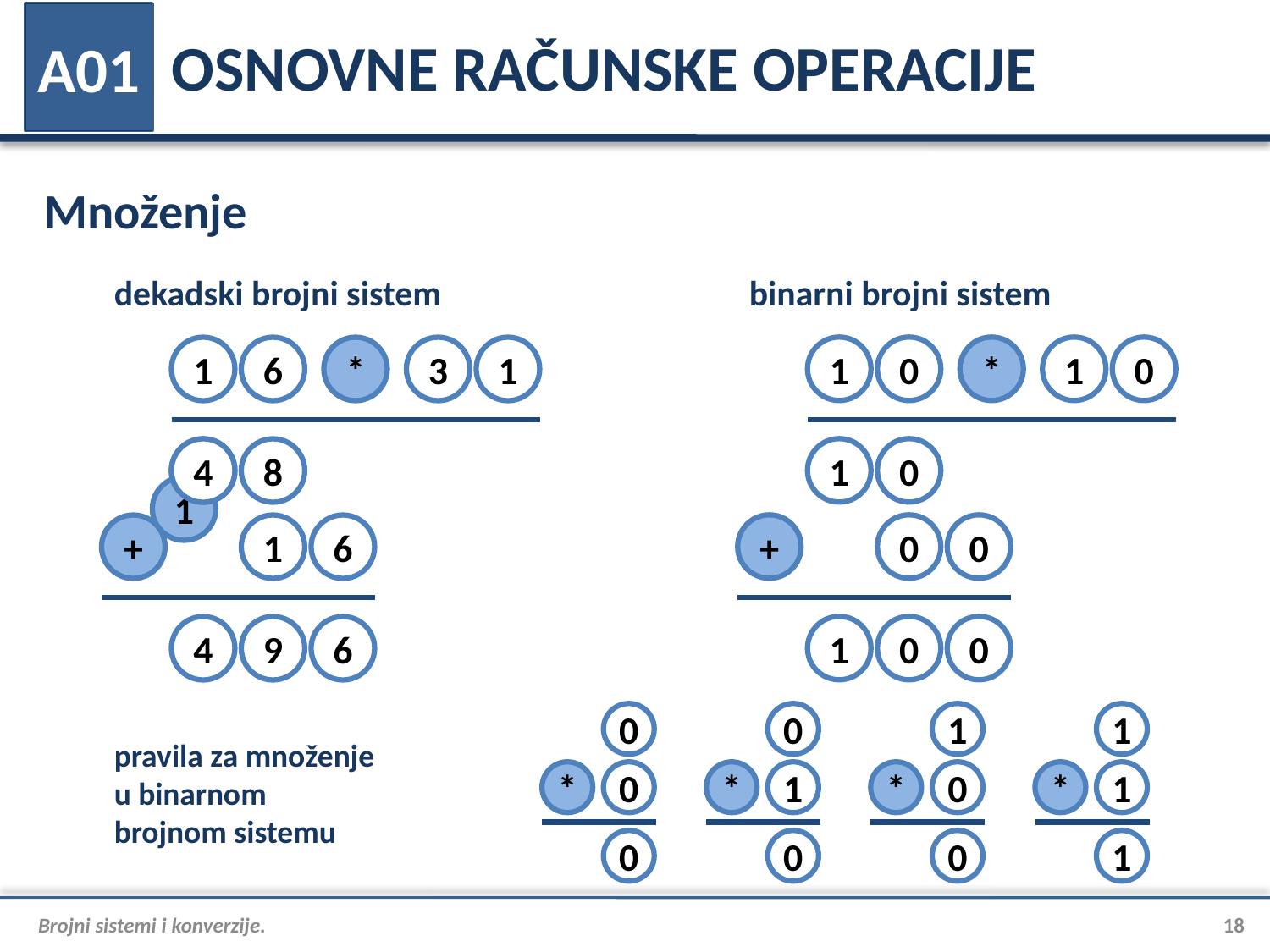

# OSNOVNE RAČUNSKE OPERACIJE
A01
Množenje
dekadski brojni sistem
binarni brojni sistem
1
0
*
1
0
1
6
*
3
1
1
0
3
4
8
1
+
0
0
+
1
6
1
0
0
4
9
6
0
0
1
1
pravila za množenje u binarnom brojnom sistemu
*
0
*
1
*
0
*
1
0
0
0
1
Brojni sistemi i konverzije.
18